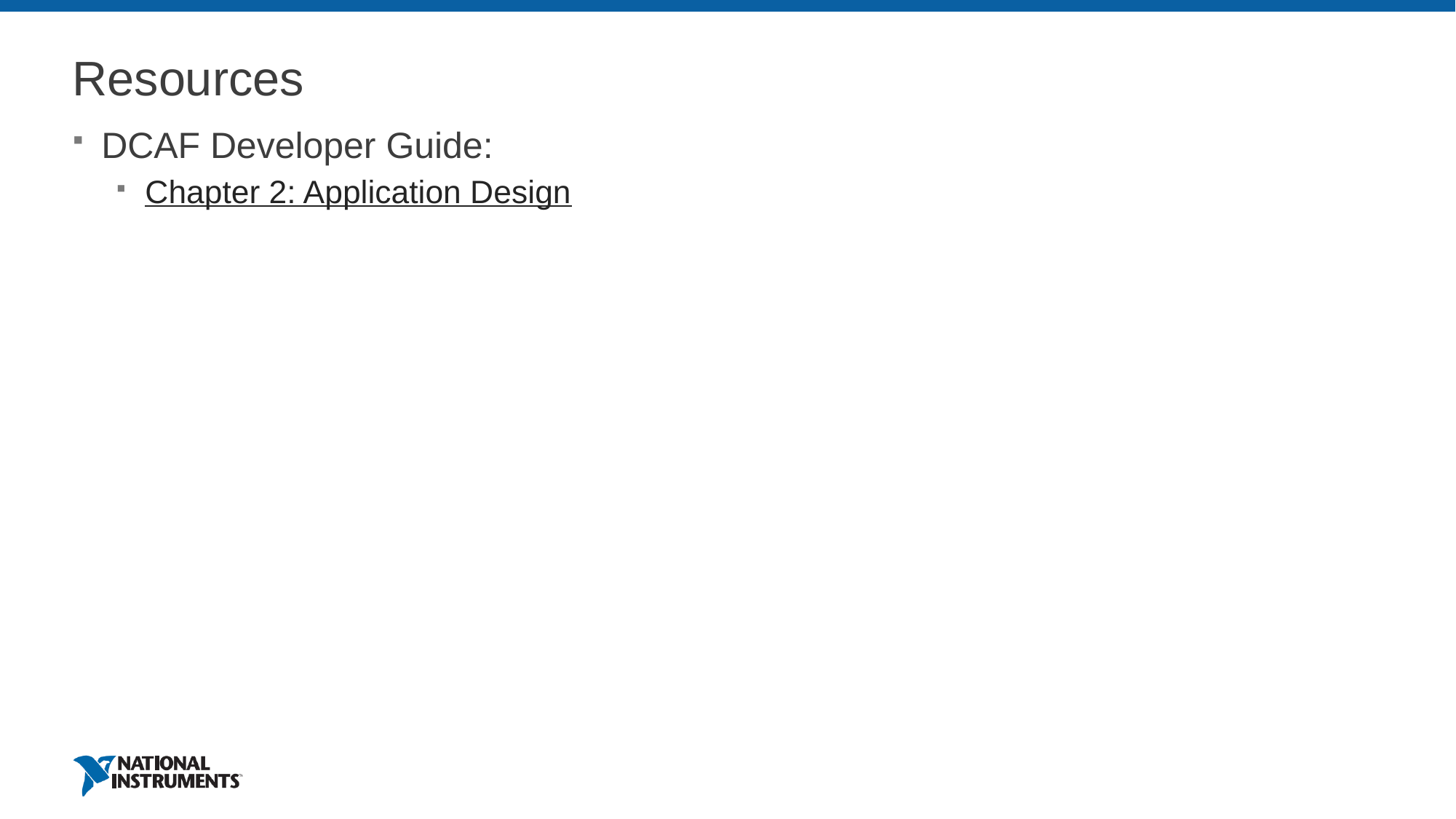

# Resources
DCAF Developer Guide:
Chapter 2: Application Design